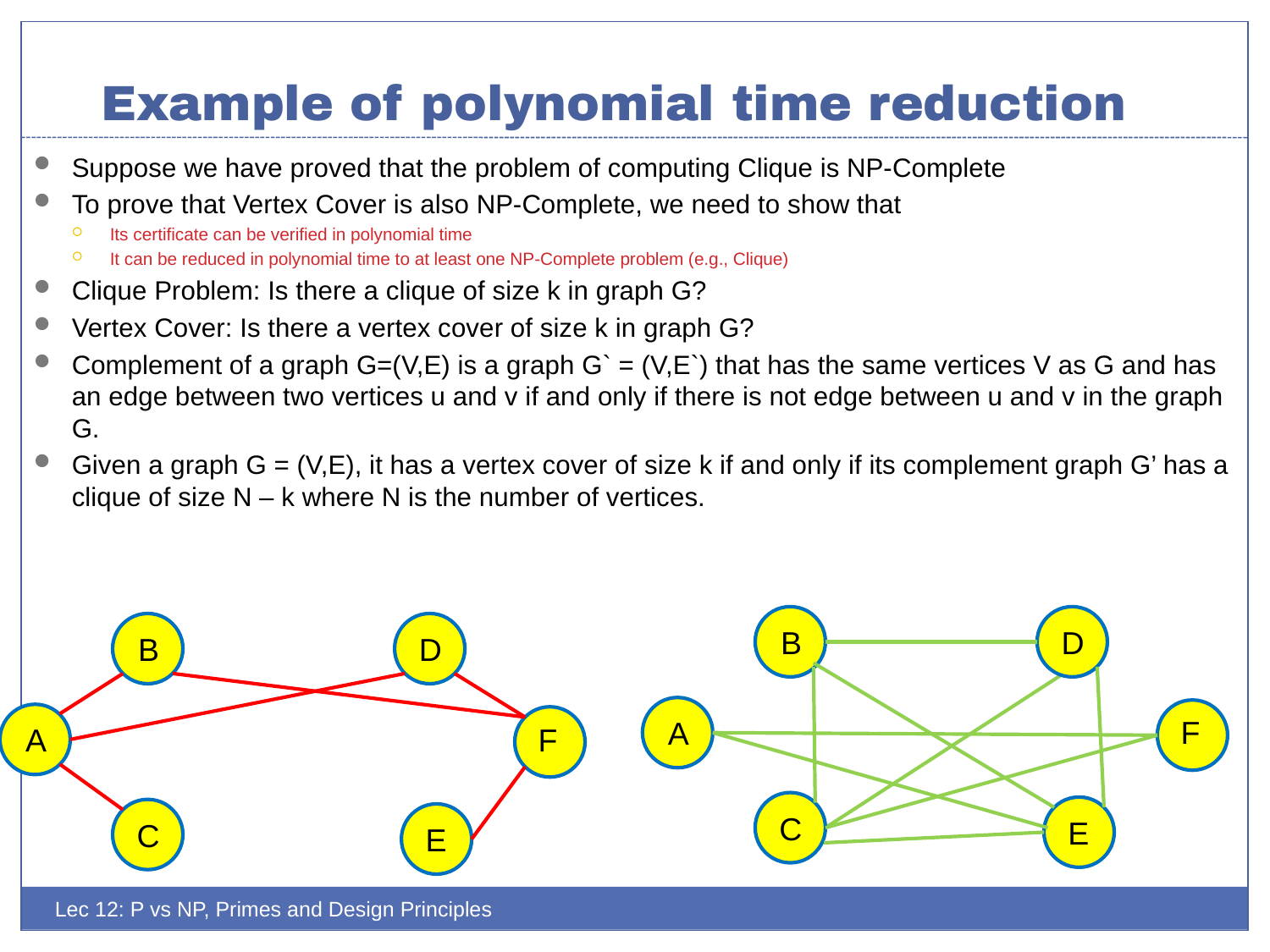

# Example of polynomial time reduction
Suppose we have proved that the problem of computing Clique is NP-Complete
To prove that Vertex Cover is also NP-Complete, we need to show that
Its certificate can be verified in polynomial time
It can be reduced in polynomial time to at least one NP-Complete problem (e.g., Clique)
Clique Problem: Is there a clique of size k in graph G?
Vertex Cover: Is there a vertex cover of size k in graph G?
Complement of a graph G=(V,E) is a graph G` = (V,E`) that has the same vertices V as G and has an edge between two vertices u and v if and only if there is not edge between u and v in the graph G.
Given a graph G = (V,E), it has a vertex cover of size k if and only if its complement graph G’ has a clique of size N – k where N is the number of vertices.

B
D
B
D

F
A
F
A

C

E
C
E
Lec 12: P vs NP, Primes and Design Principles